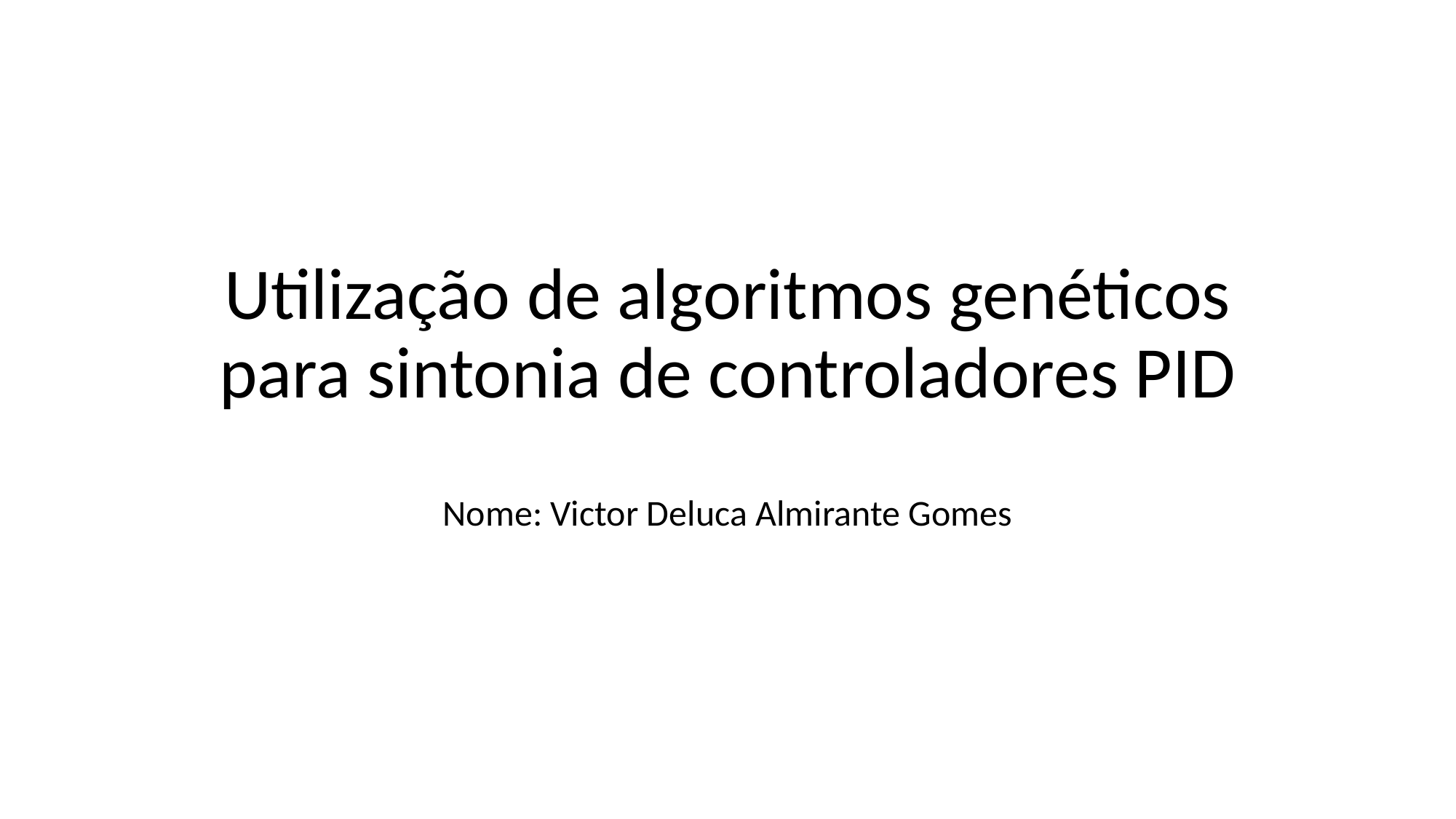

# Utilização de algoritmos genéticos para sintonia de controladores PID

Nome: Victor Deluca Almirante Gomes